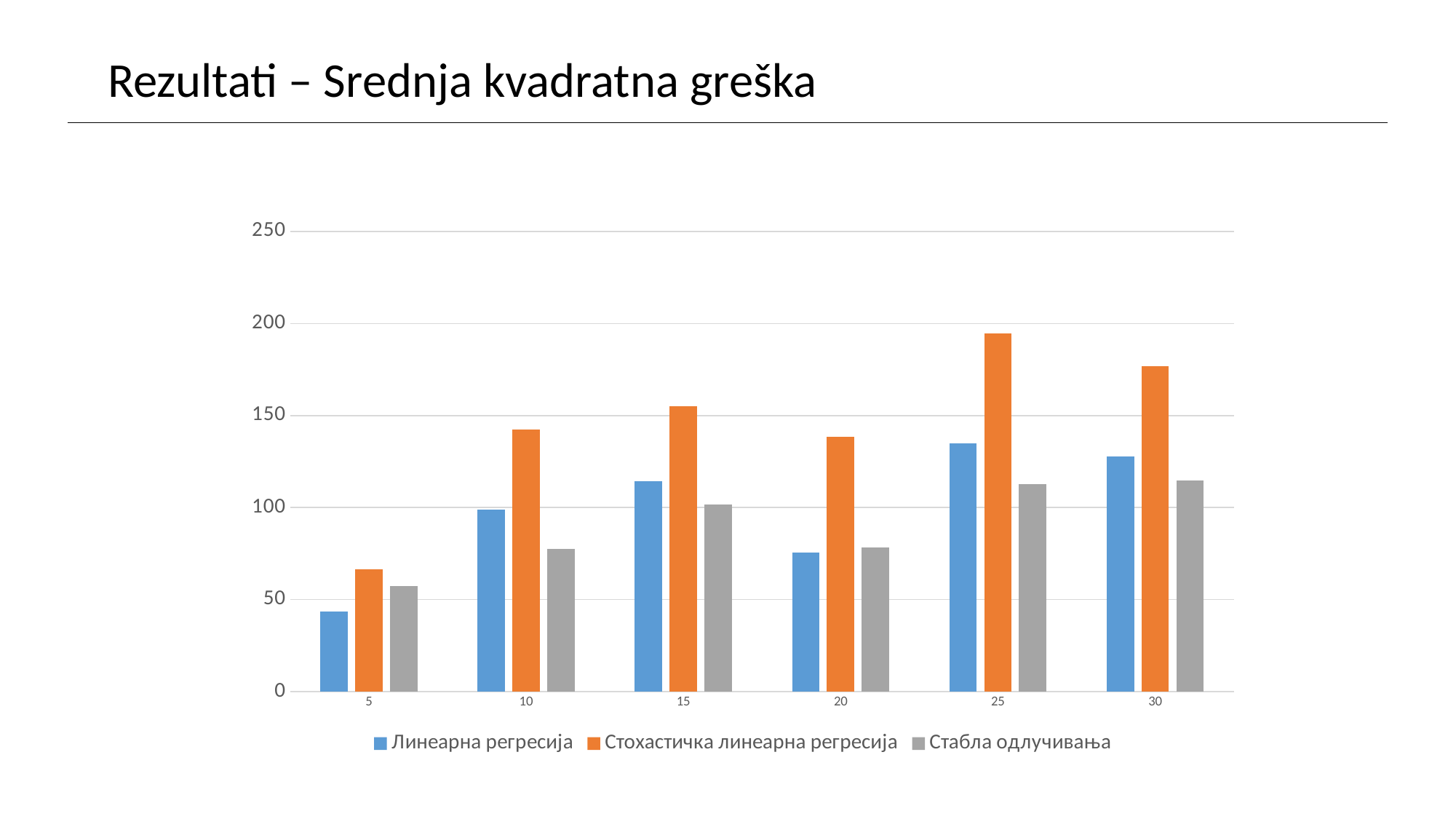

Rezultati – Srednja kvadratna greška

### Chart

| Category | Линеарна регресија | Стохастичка линеарна регресија | Стабла одлучивања |
|---|---|---|---|
| 5 | 43.54469 | 66.61793 | 57.52409 |
| 10 | 98.69796 | 142.22068 | 77.39612 |
| 15 | 114.4606 | 154.98505 | 101.6051 |
| 20 | 75.41079 | 138.32744 | 78.26333 |
| 25 | 135.0136 | 194.61844 | 112.7208 |
| 30 | 127.6473 | 176.85746 | 114.6042 |